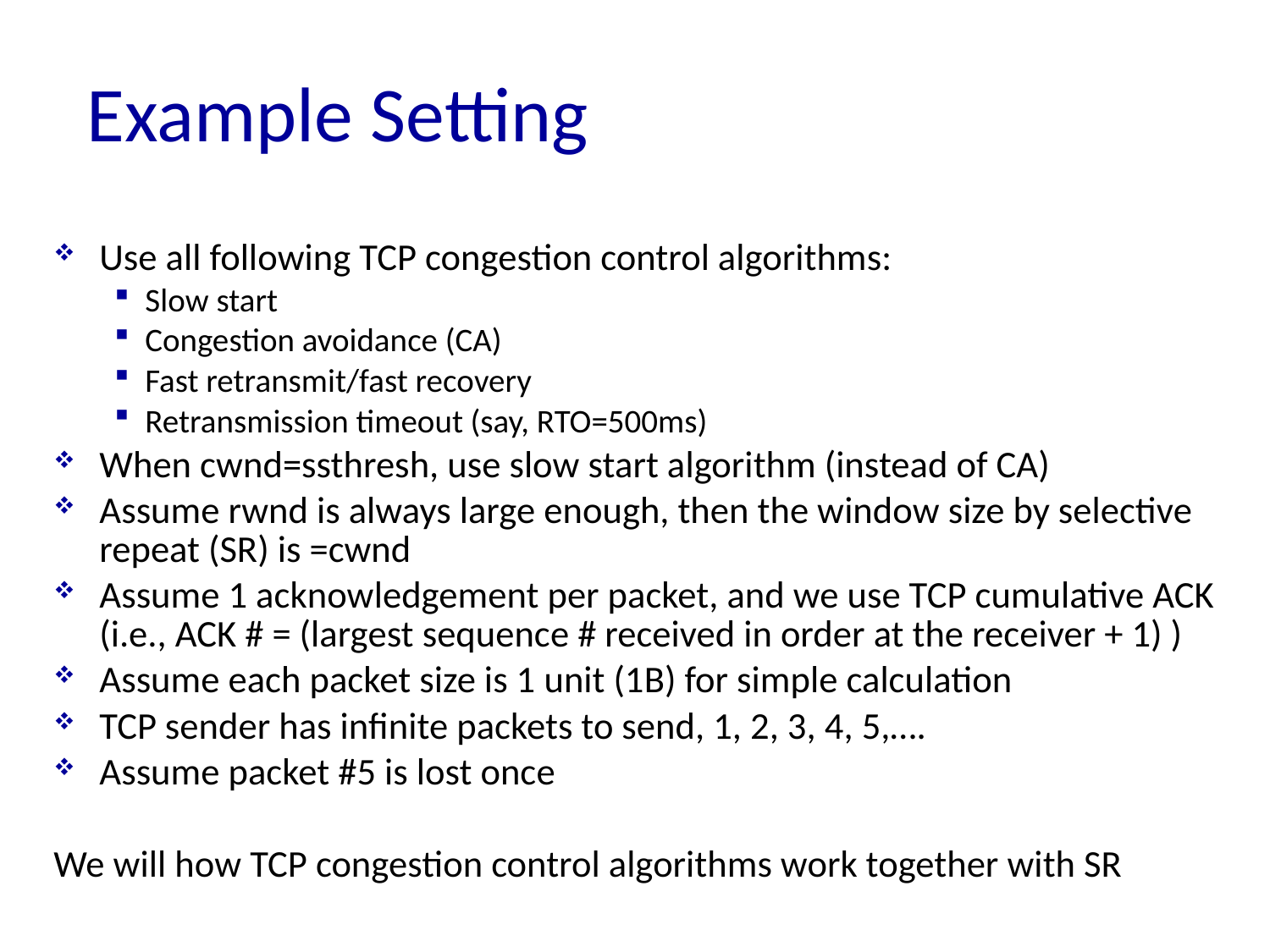

# Example Setting
Use all following TCP congestion control algorithms:
Slow start
Congestion avoidance (CA)
Fast retransmit/fast recovery
Retransmission timeout (say, RTO=500ms)
When cwnd=ssthresh, use slow start algorithm (instead of CA)
Assume rwnd is always large enough, then the window size by selective repeat (SR) is =cwnd
Assume 1 acknowledgement per packet, and we use TCP cumulative ACK (i.e., ACK # = (largest sequence # received in order at the receiver + 1) )
Assume each packet size is 1 unit (1B) for simple calculation
TCP sender has infinite packets to send, 1, 2, 3, 4, 5,….
Assume packet #5 is lost once

We will how TCP congestion control algorithms work together with SR